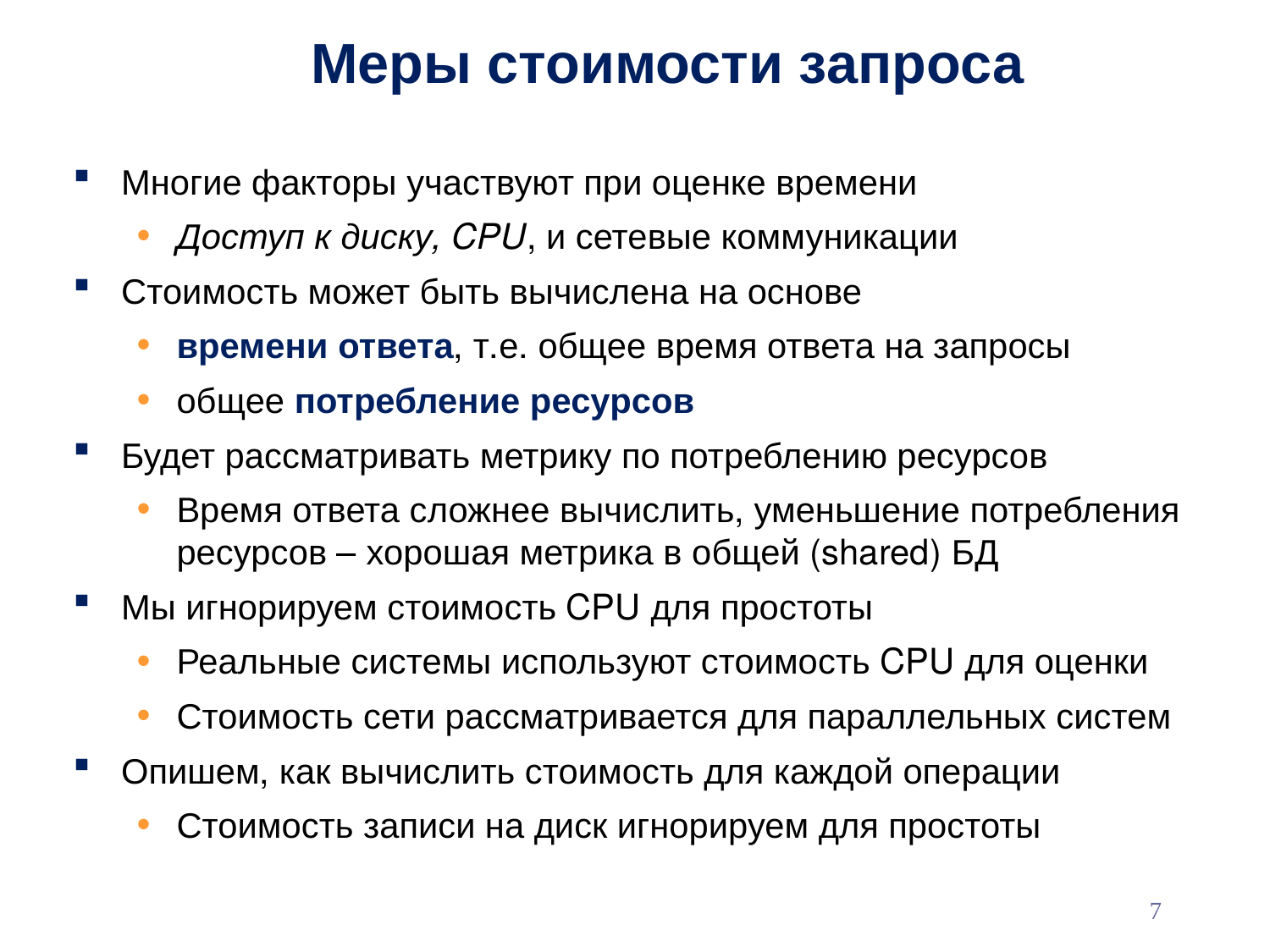

# Меры стоимости запроса
Многие факторы участвуют при оценке времени
Доступ к диску, CPU, и сетевые коммуникации
Стоимость может быть вычислена на основе
времени ответа, т.е. общее время ответа на запросы
общее потребление ресурсов
Будет рассматривать метрику по потреблению ресурсов
Время ответа сложнее вычислить, уменьшение потребления ресурсов – хорошая метрика в общей (shared) БД
Мы игнорируем стоимость CPU для простоты
Реальные системы используют стоимость CPU для оценки
Стоимость сети рассматривается для параллельных систем
Опишем, как вычислить стоимость для каждой операции
Стоимость записи на диск игнорируем для простоты

7